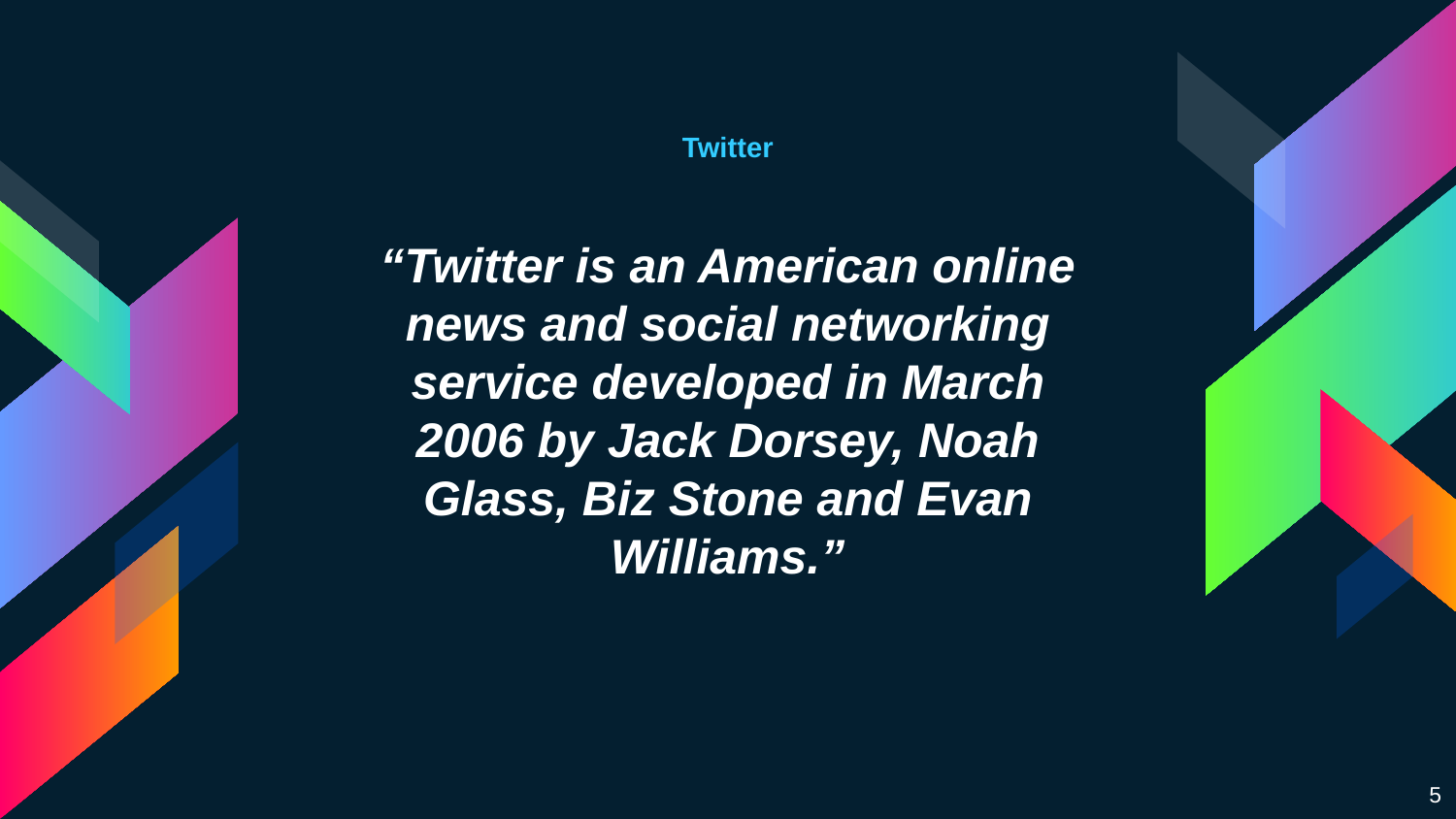

Twitter
“Twitter is an American online news and social networking service developed in March 2006 by Jack Dorsey, Noah Glass, Biz Stone and Evan Williams.”
5